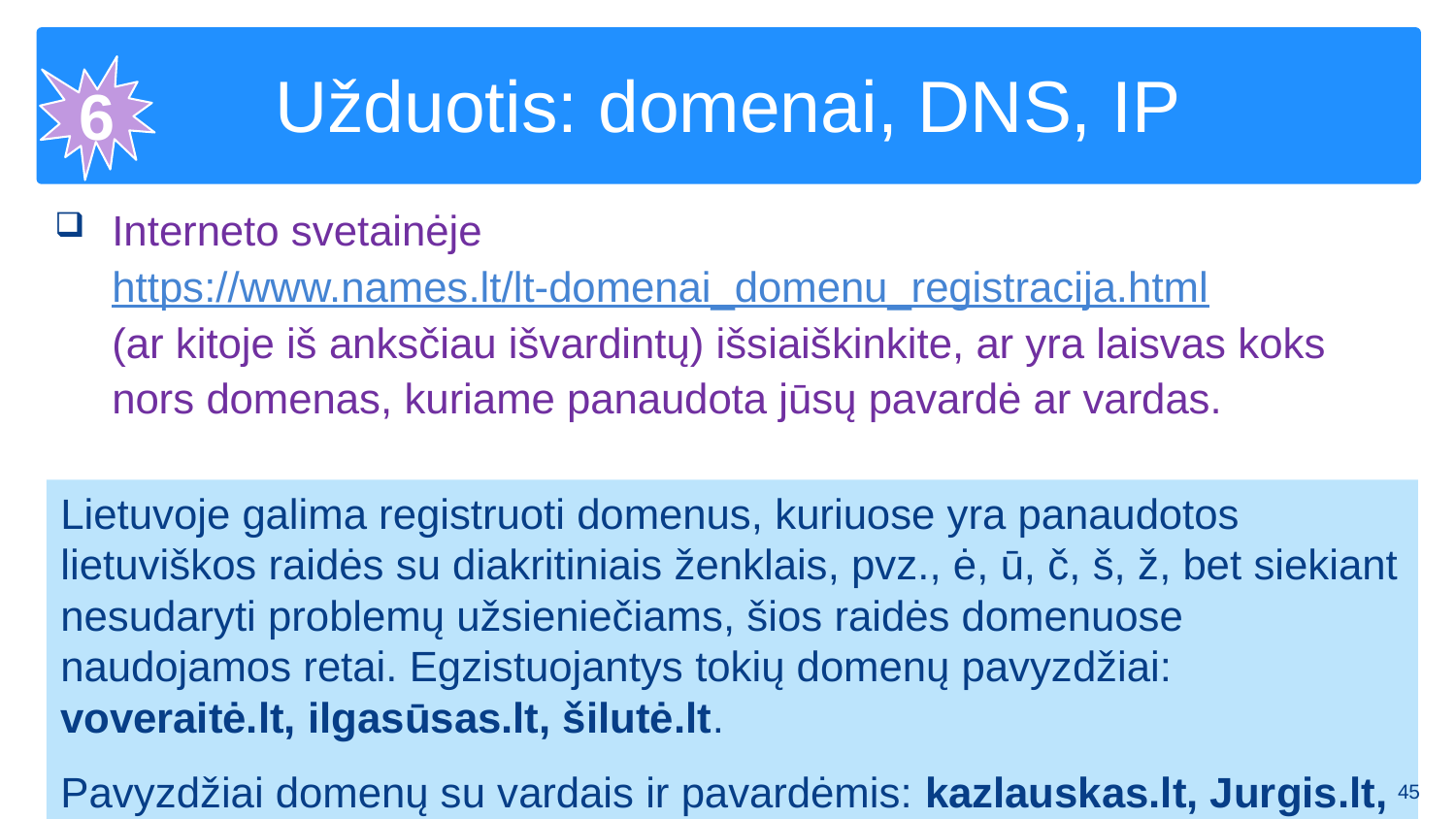

# Užduotis: domenai, DNS, IP
6
Interneto svetainėje
https://www.names.lt/lt-domenai_domenu_registracija.html
(ar kitoje iš anksčiau išvardintų) išsiaiškinkite, ar yra laisvas koks nors domenas, kuriame panaudota jūsų pavardė ar vardas.
Lietuvoje galima registruoti domenus, kuriuose yra panaudotos lietuviškos raidės su diakritiniais ženklais, pvz., ė, ū, č, š, ž, bet siekiant nesudaryti problemų užsieniečiams, šios raidės domenuose naudojamos retai. Egzistuojantys tokių domenų pavyzdžiai: voveraitė.lt, ilgasūsas.lt, šilutė.lt.
Pavyzdžiai domenų su vardais ir pavardėmis: kazlauskas.lt, Jurgis.lt, ona.lt.
45